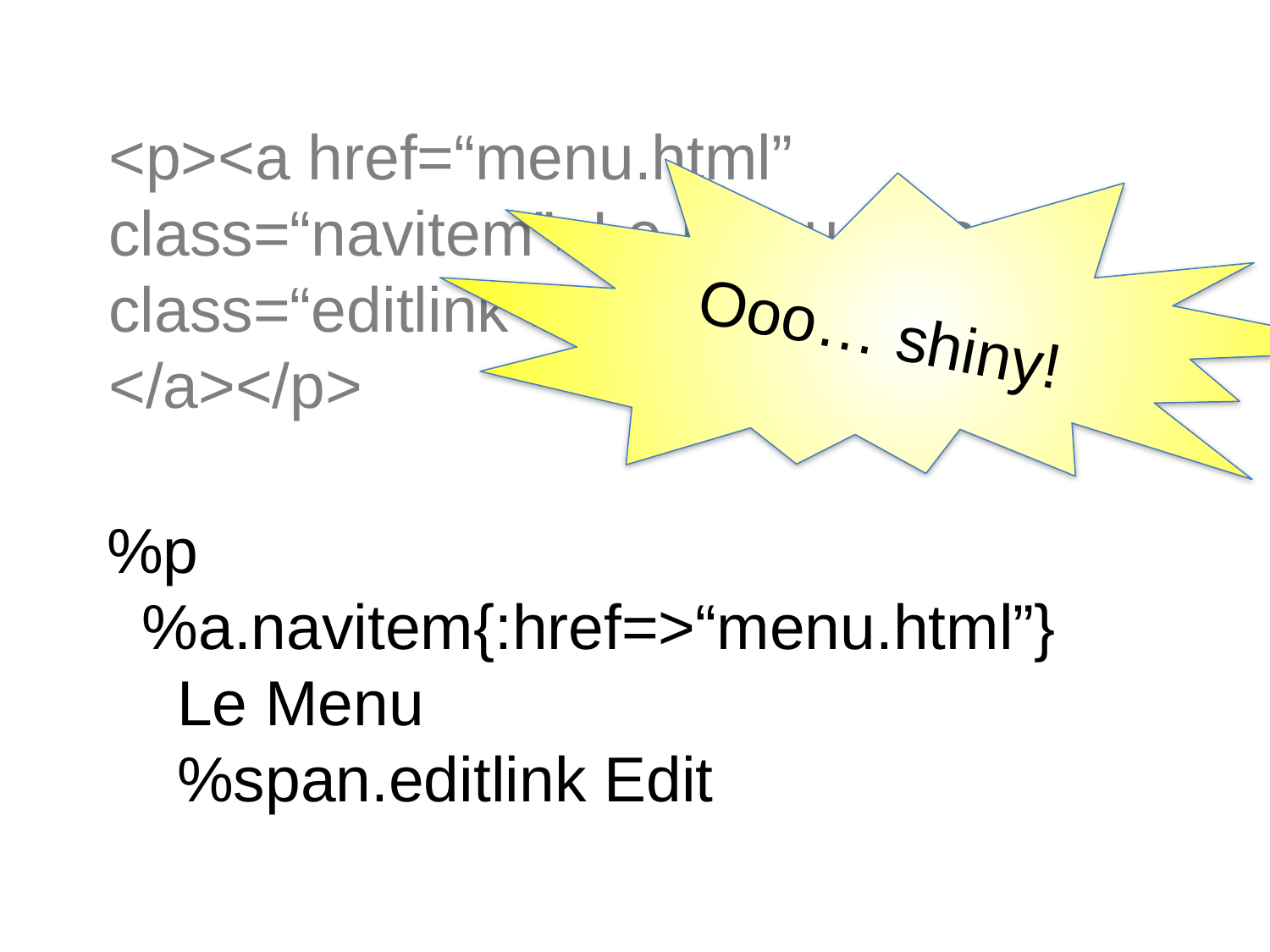

<p><a href=“menu.html” class=“navitem”>Le Menu<span class=“editlink”>Edit</span>
</a></p>
Ooo… shiny!
%p
  %a.navitem{:href=>“menu.html”}
    Le Menu
    %span.editlink Edit